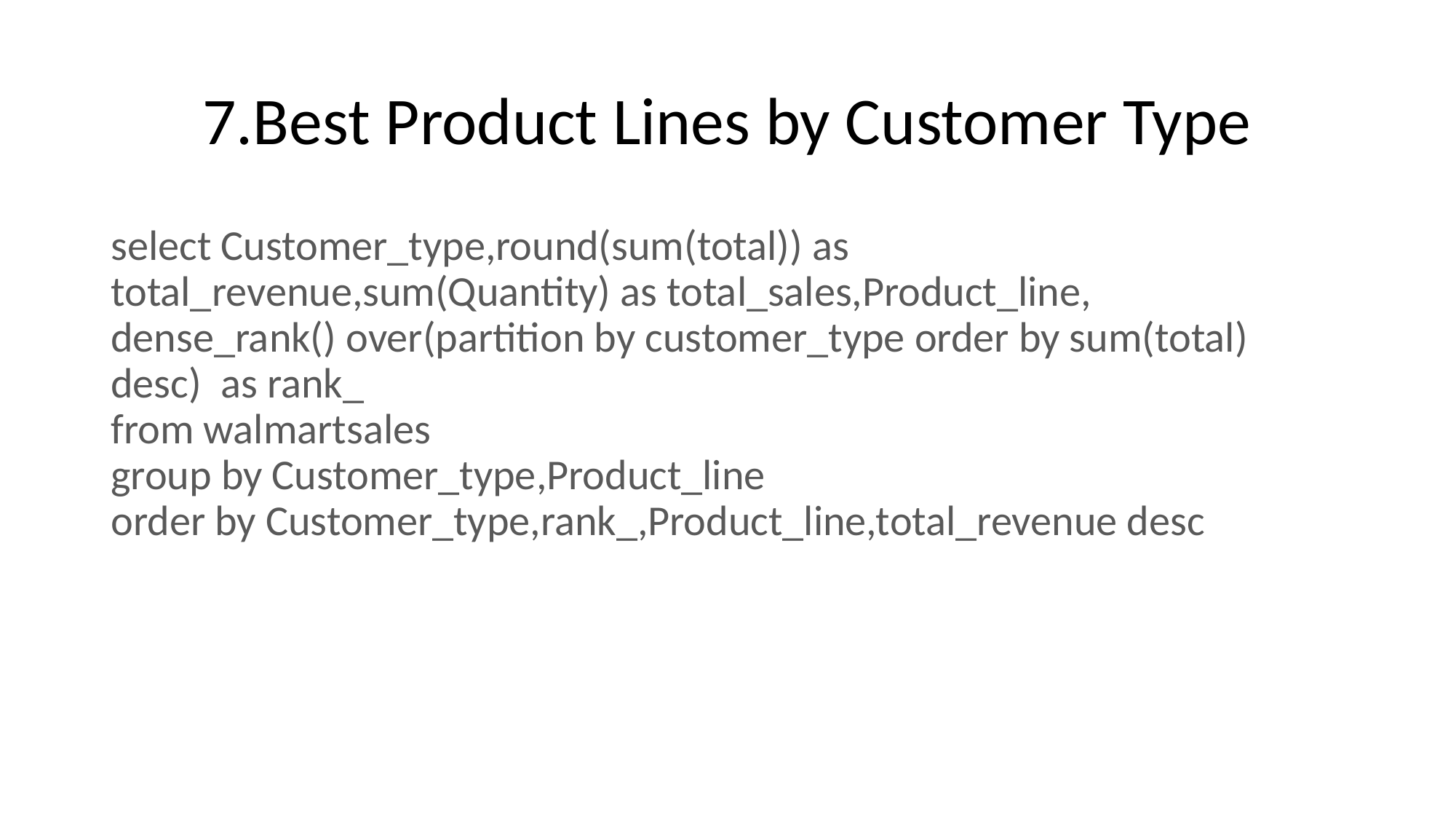

# 7.Best Product Lines by Customer Type
select Customer_type,round(sum(total)) as total_revenue,sum(Quantity) as total_sales,Product_line,    dense_rank() over(partition by customer_type order by sum(total) desc)  as rank_                                                                                              from walmartsales                                                                                          group by Customer_type,Product_line                                                       order by Customer_type,rank_,Product_line,total_revenue desc